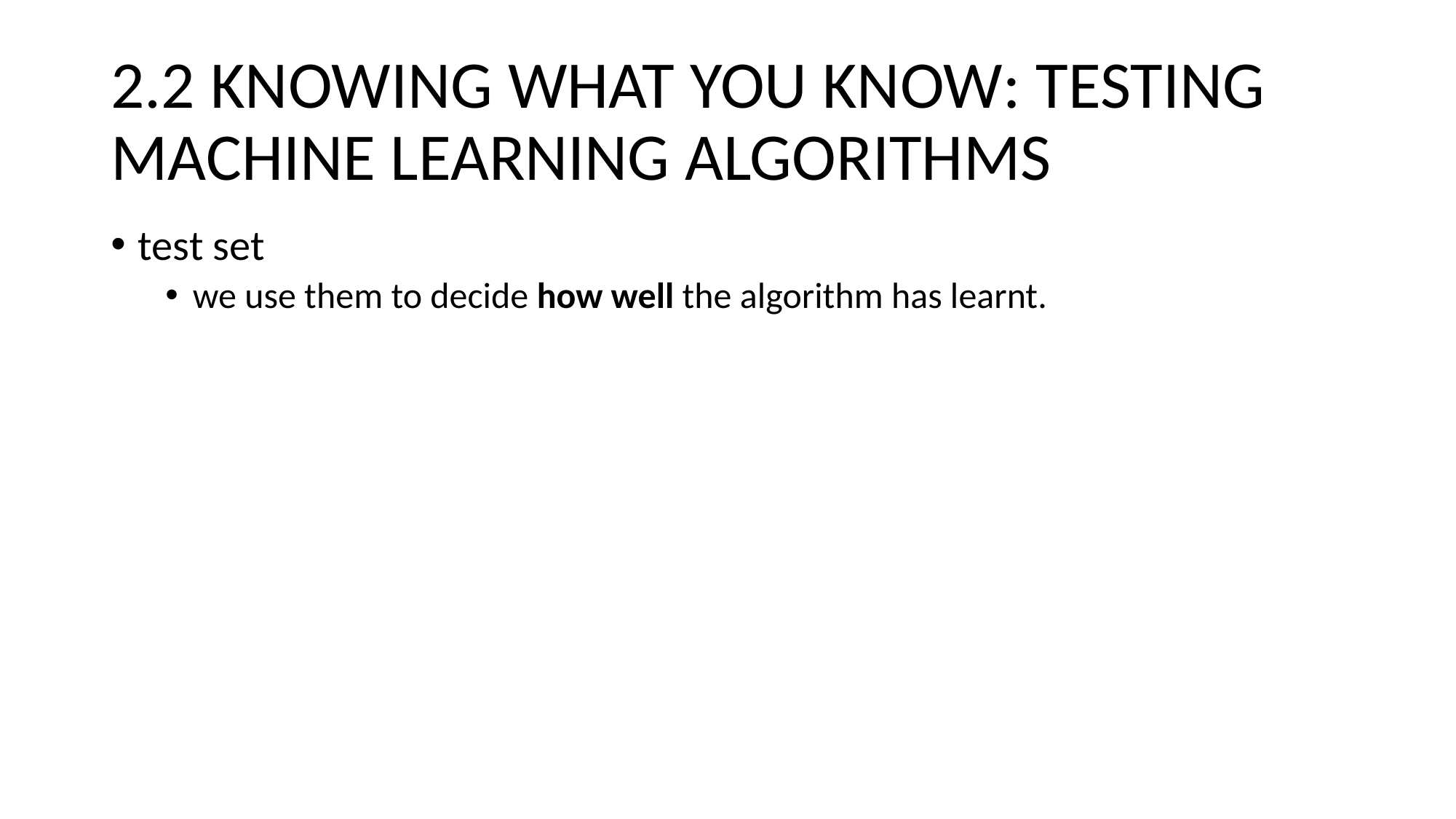

# 2.2 KNOWING WHAT YOU KNOW: TESTING MACHINE LEARNING ALGORITHMS
test set
we use them to decide how well the algorithm has learnt.